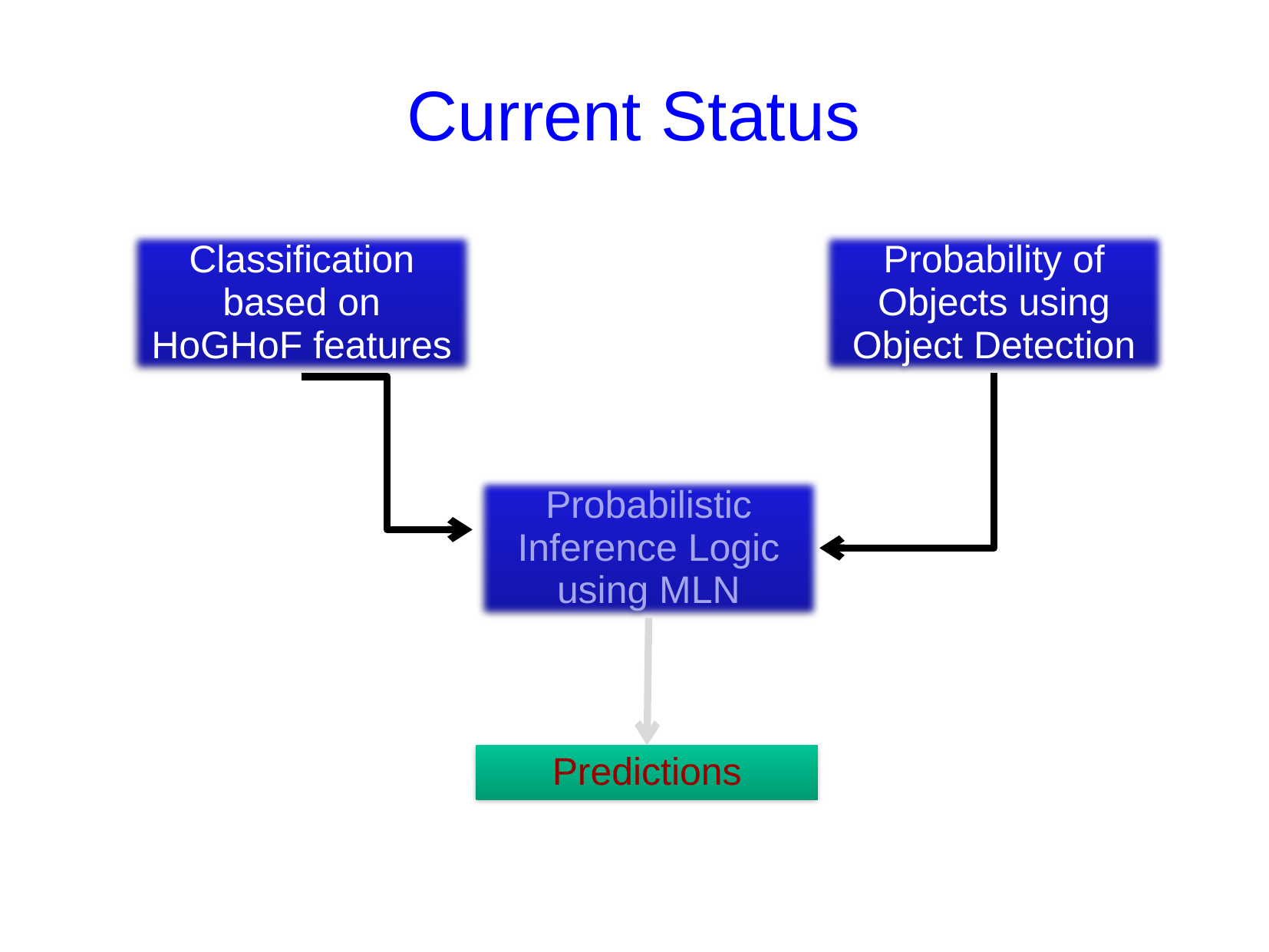

# Current Status
Classification based on HoGHoF features
Probability of Objects using Object Detection
Probabilistic Inference Logic using MLN
Predictions